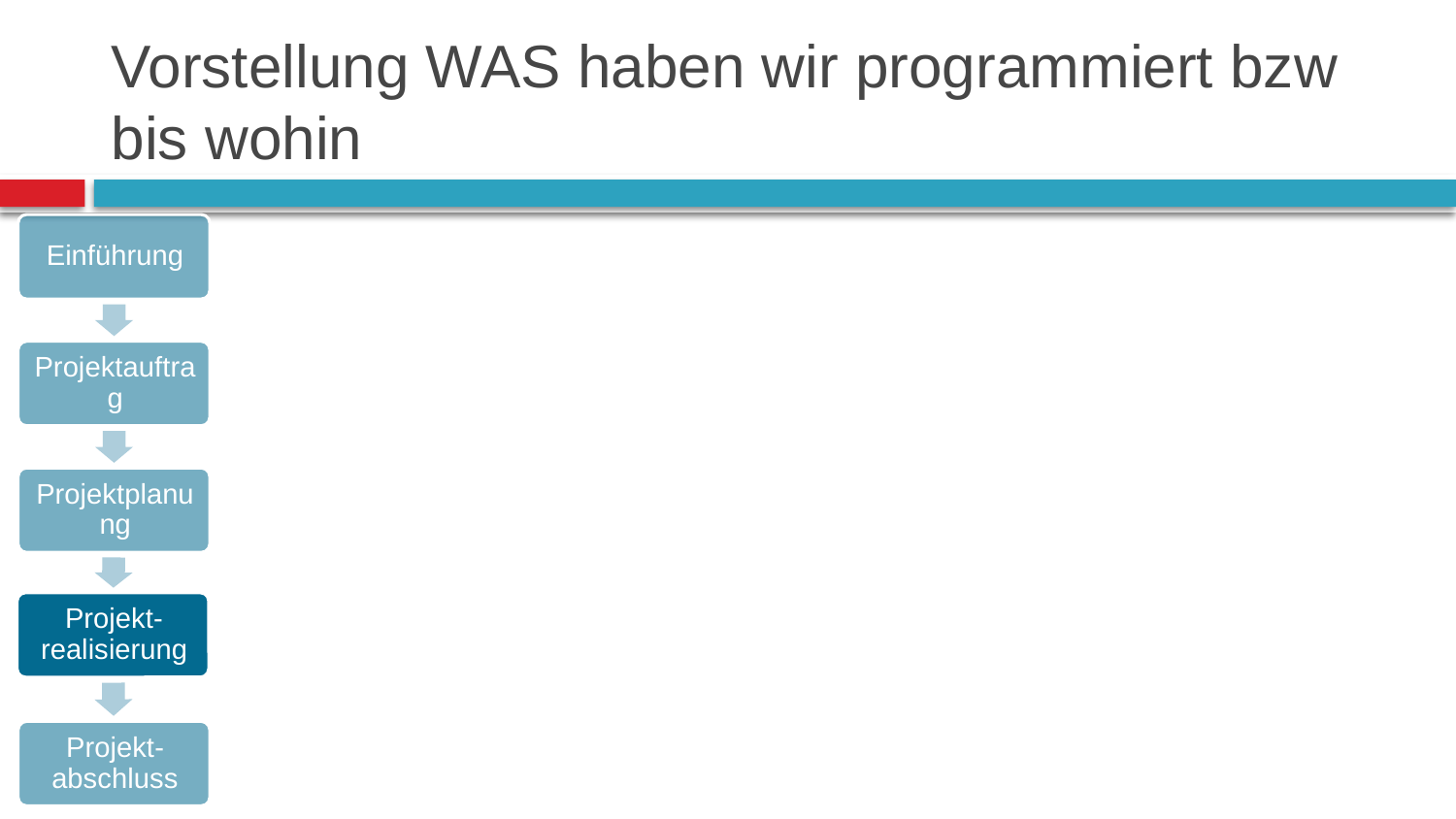

# Vorstellung WAS haben wir programmiert bzw bis wohin
Einführung

Projektauftrag

Projektplanung

Projekt-realisierung

Projekt-abschluss